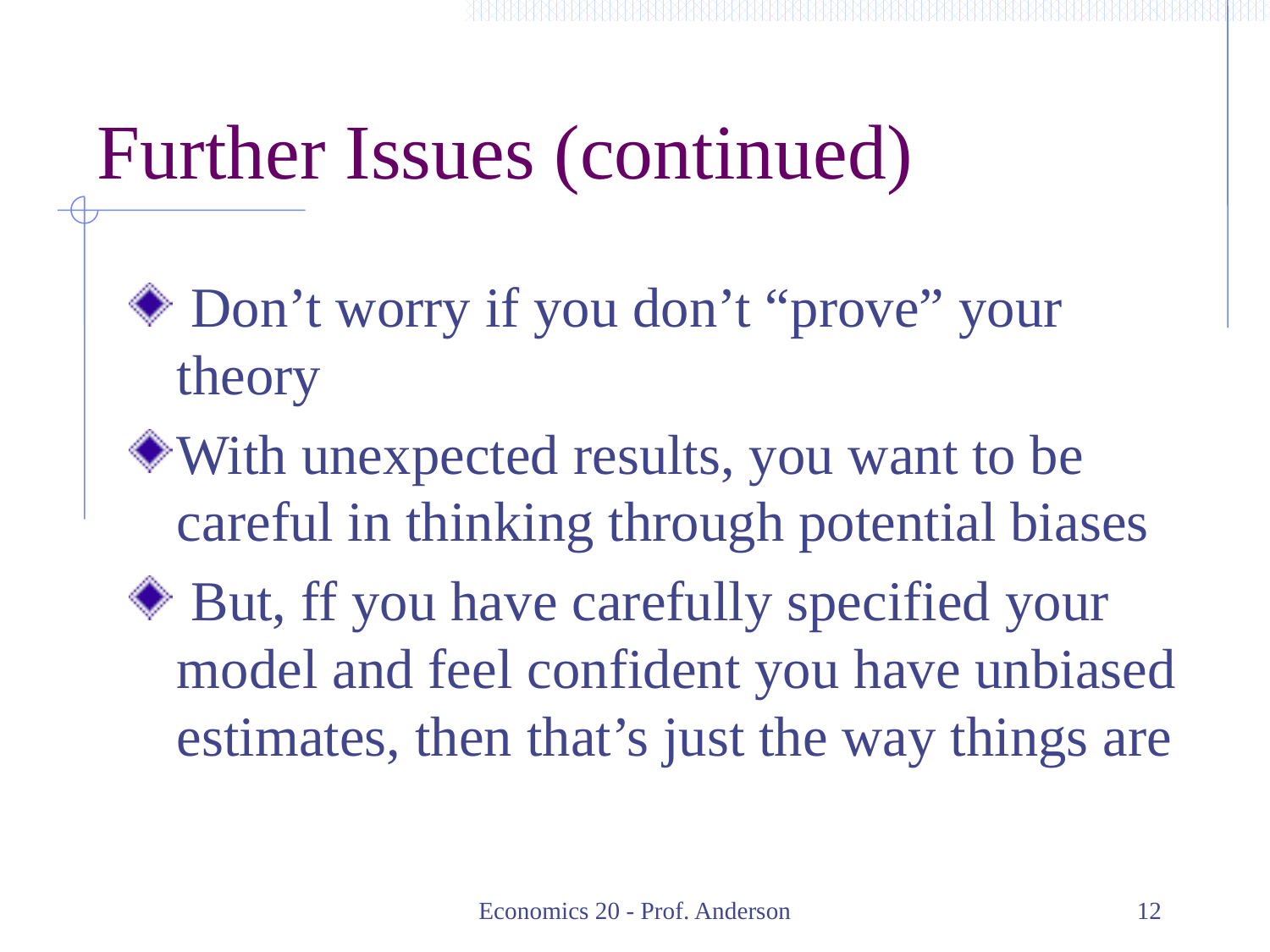

# Further Issues (continued)
 Don’t worry if you don’t “prove” your theory
With unexpected results, you want to be careful in thinking through potential biases
 But, ff you have carefully specified your model and feel confident you have unbiased estimates, then that’s just the way things are
Economics 20 - Prof. Anderson
12